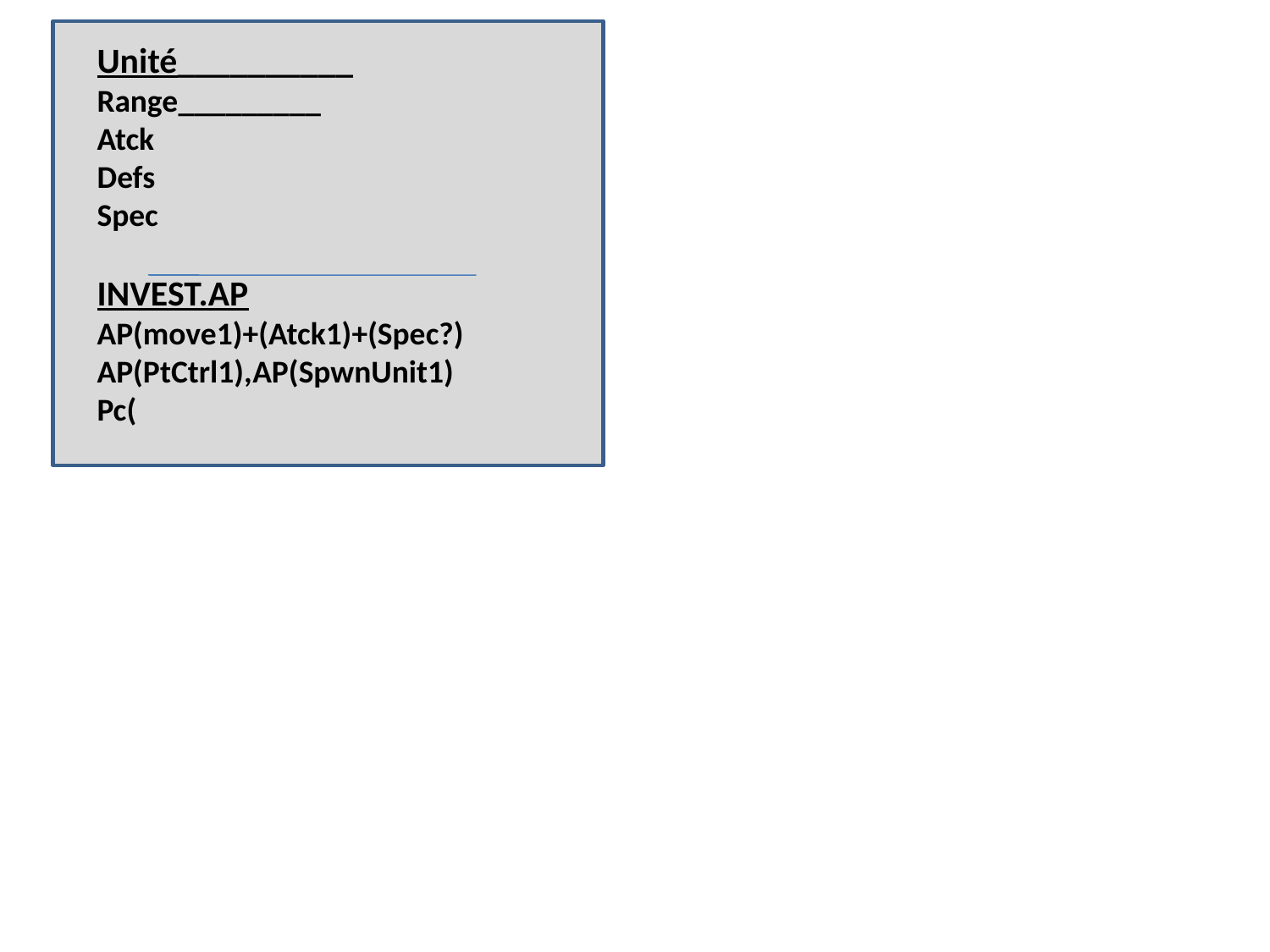

Unité__________
Range_________
Atck
Defs
Spec

INVEST.AP
AP(move1)+(Atck1)+(Spec?)
AP(PtCtrl1),AP(SpwnUnit1)
Pc(